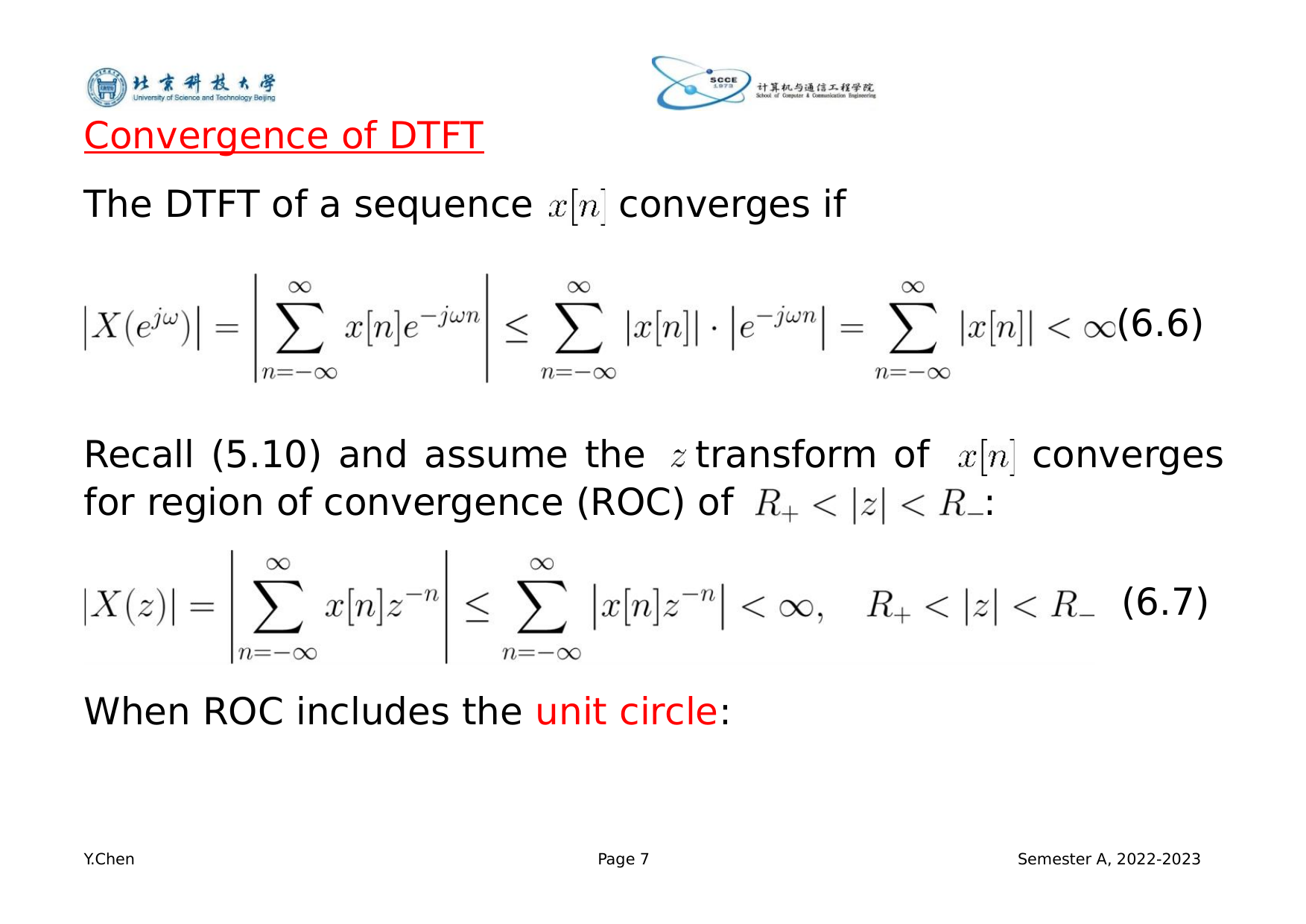

Convergence of DTFT
The DTFT of a sequence
converges if

(6.6)
Recall (5.10) and assume the transform of
for region of convergence (ROC) of
converges

:

(6.7)
When ROC includes the unit circle:
Y.Chen
Page 7
Semester A, 2022-2023